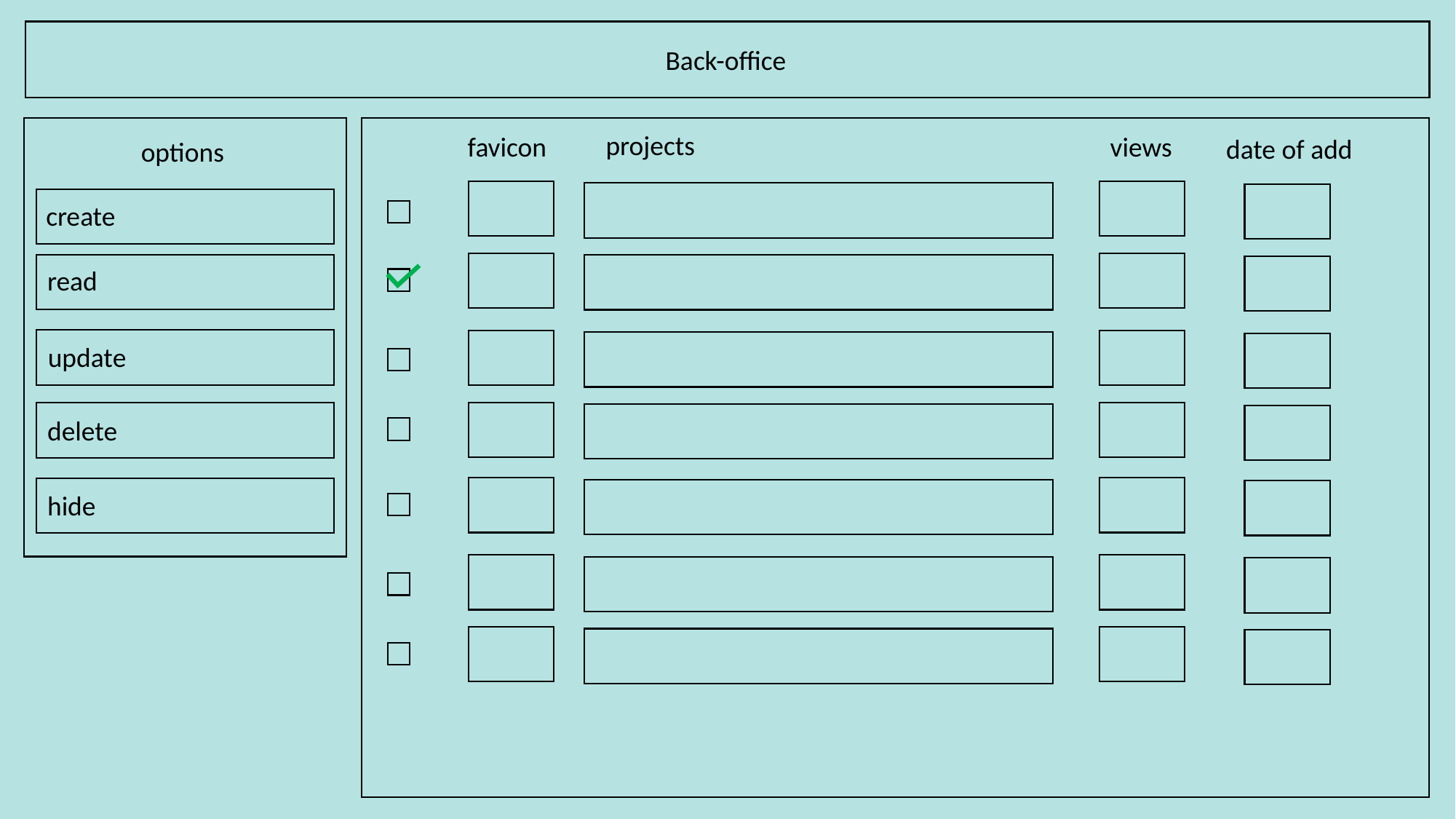

Back-office

projects
favicon
views
date of add
options

create

read

update

delete

hide